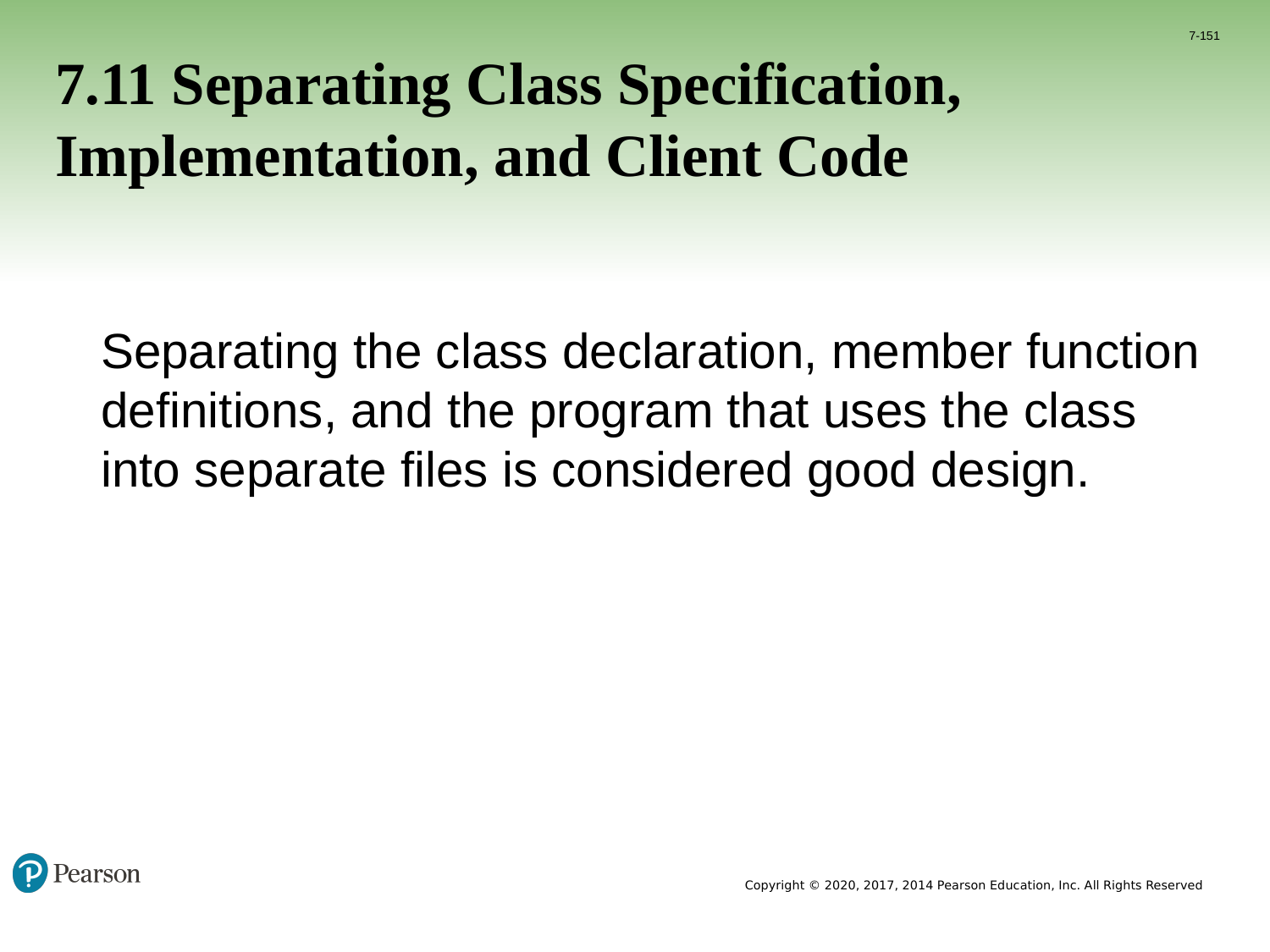

7-151
# 7.11 Separating Class Specification, Implementation, and Client Code
	Separating the class declaration, member function definitions, and the program that uses the class into separate files is considered good design.